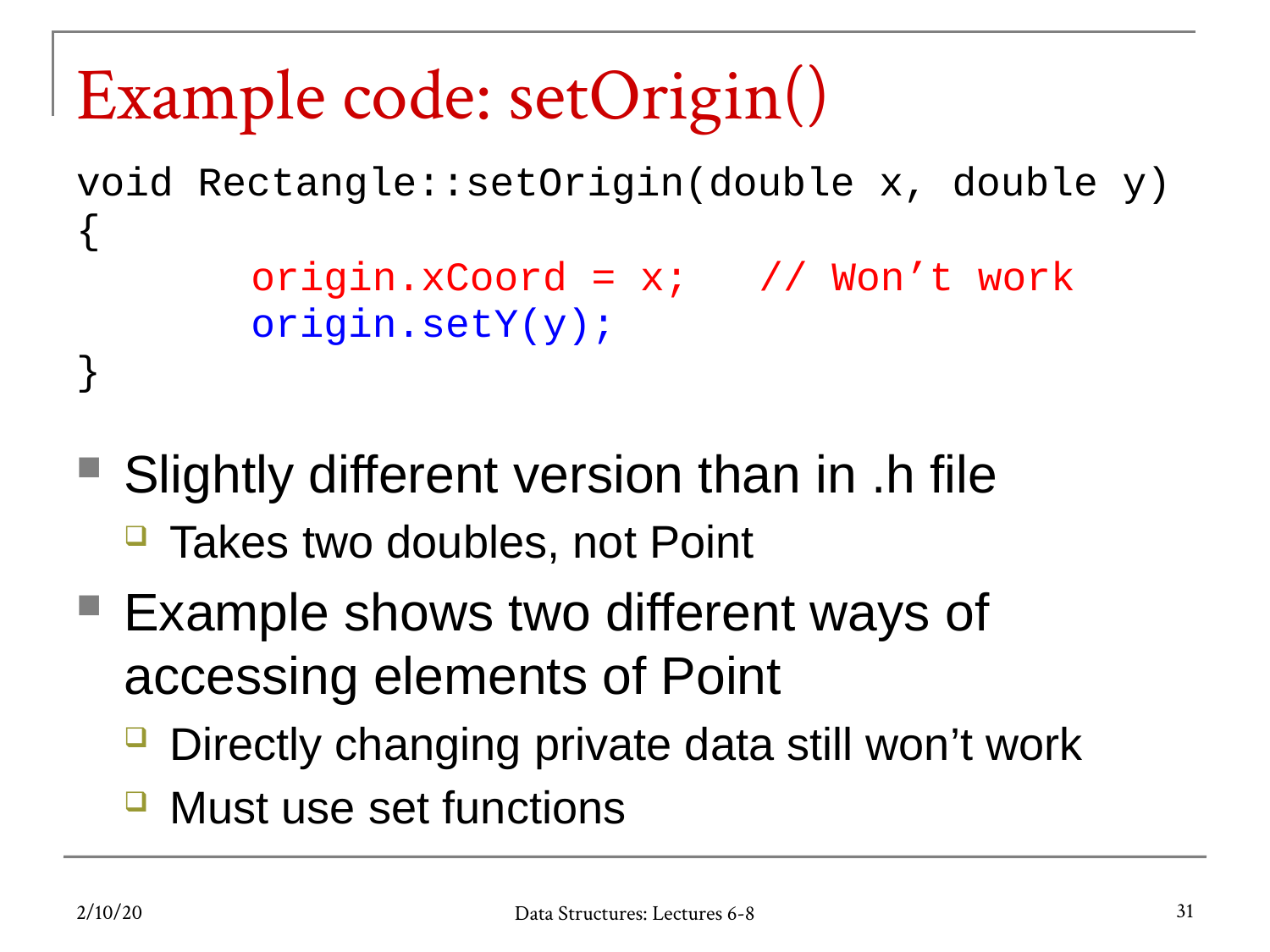

# Example code: setOrigin()
void Rectangle::setOrigin(double x, double y)
{
		origin.xCoord = x;	// Won’t work
		origin.setY(y);
}
Slightly different version than in .h file
Takes two doubles, not Point
Example shows two different ways of accessing elements of Point
Directly changing private data still won’t work
Must use set functions
2/10/20
31
Data Structures: Lectures 6-8